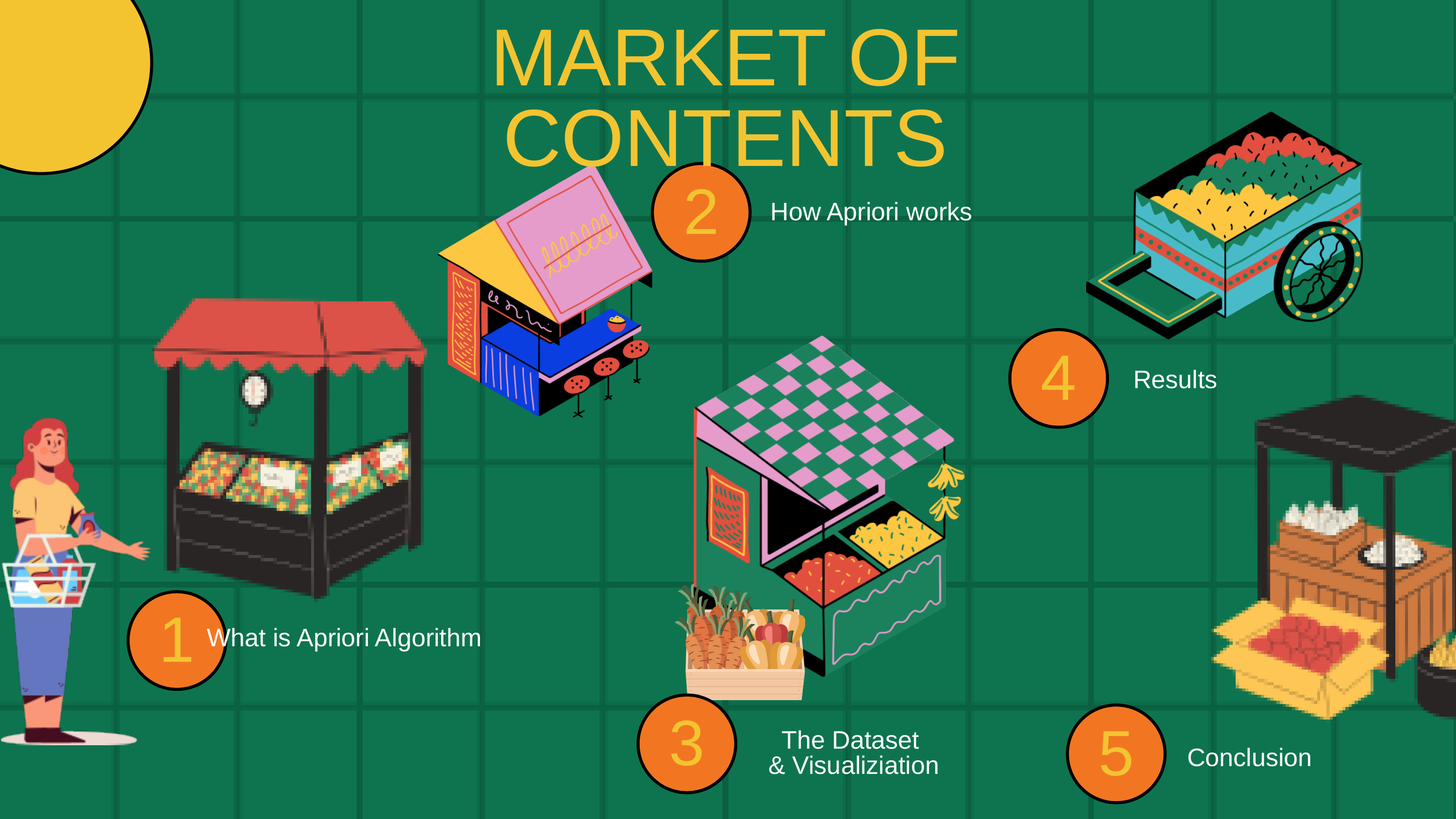

MARKET OF CONTENTS

2
How Apriori works

4
Results

1
What is Apriori Algorithm

3
5
The Dataset
& Visualiziation
Conclusion